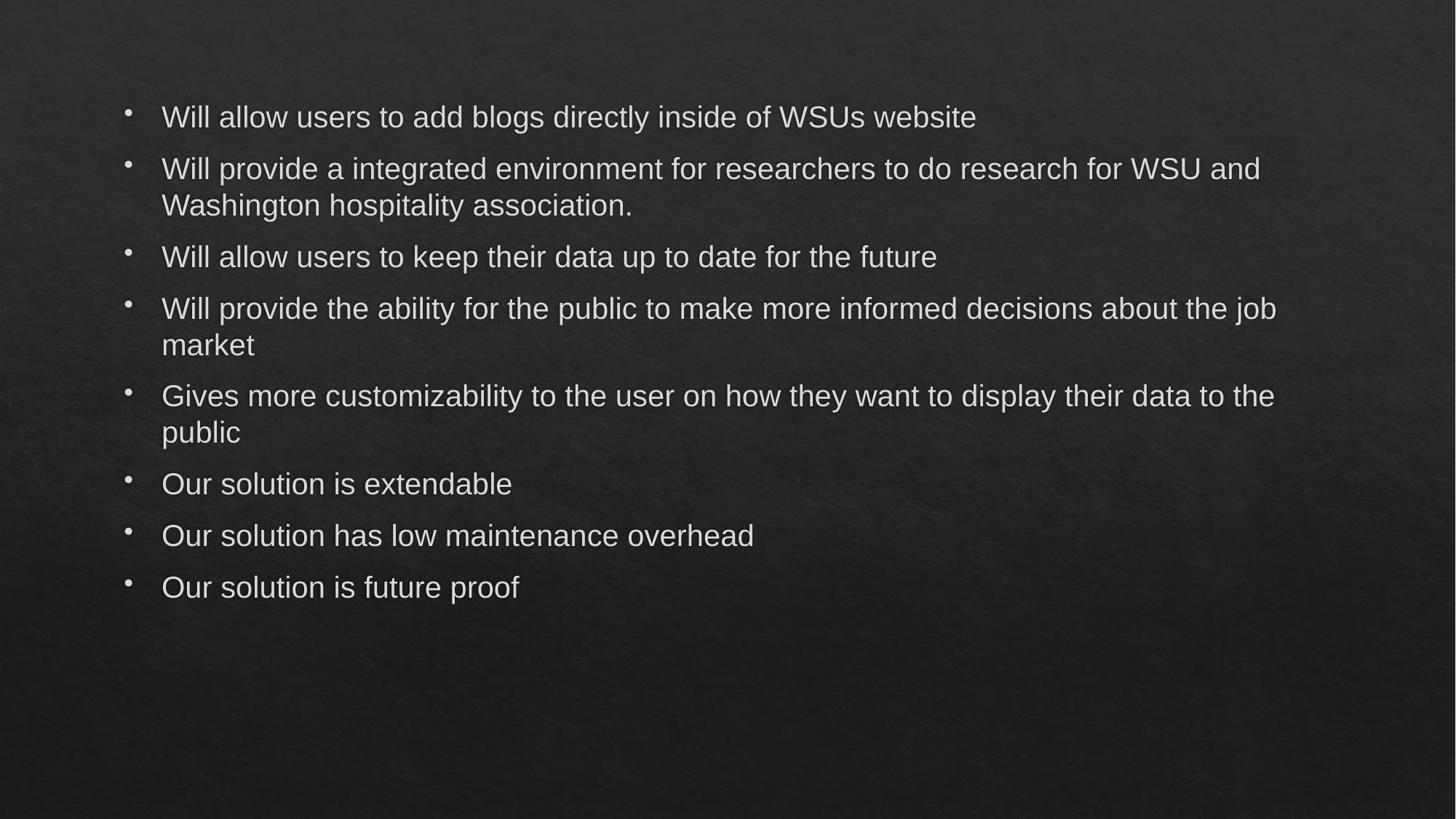

Will allow users to add blogs directly inside of WSUs website
Will provide a integrated environment for researchers to do research for WSU and Washington hospitality association.
Will allow users to keep their data up to date for the future
Will provide the ability for the public to make more informed decisions about the job market
Gives more customizability to the user on how they want to display their data to the public
Our solution is extendable
Our solution has low maintenance overhead
Our solution is future proof